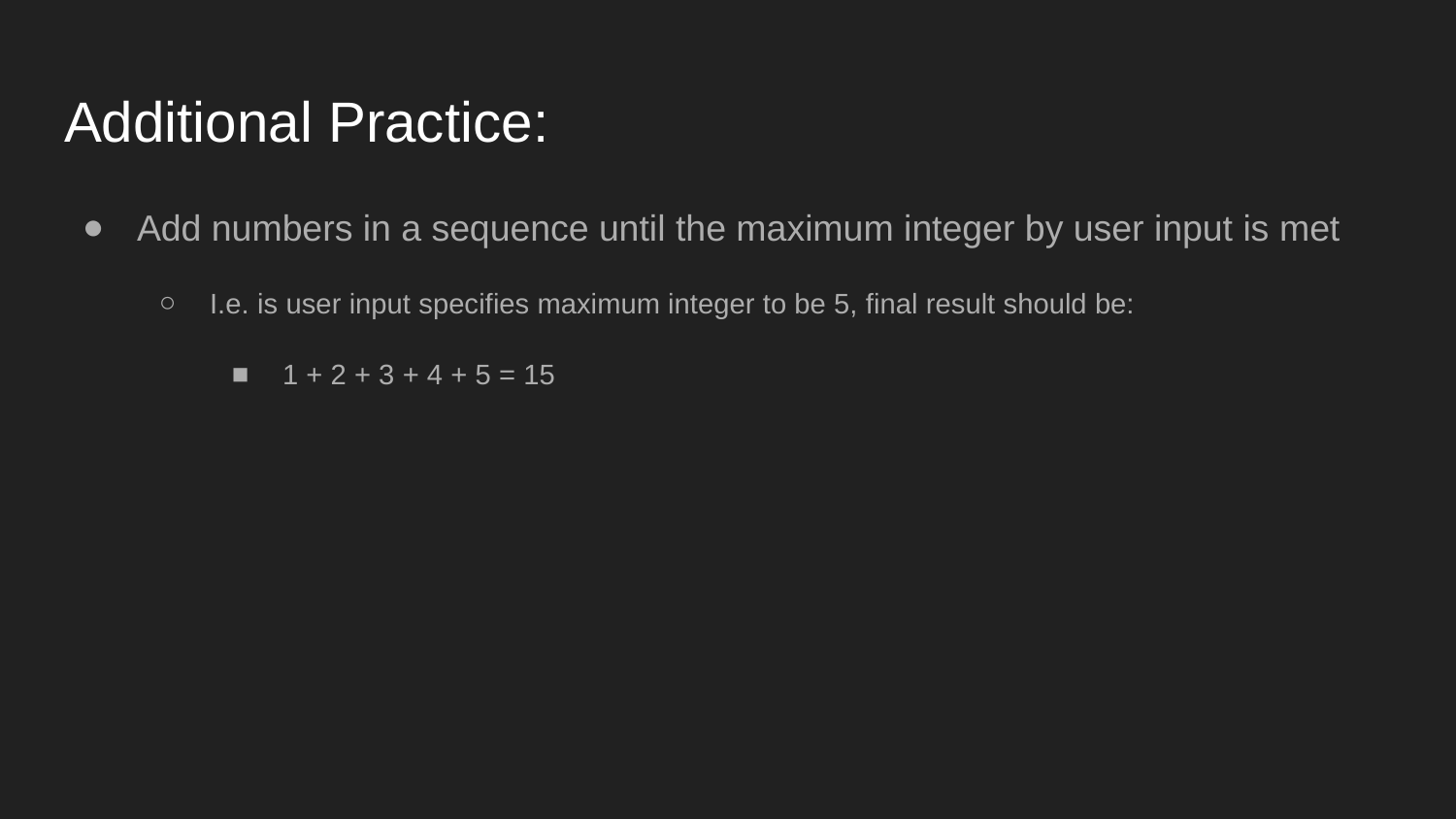

# Additional Practice:
Add numbers in a sequence until the maximum integer by user input is met
I.e. is user input specifies maximum integer to be 5, final result should be:
1 + 2 + 3 + 4 + 5 = 15